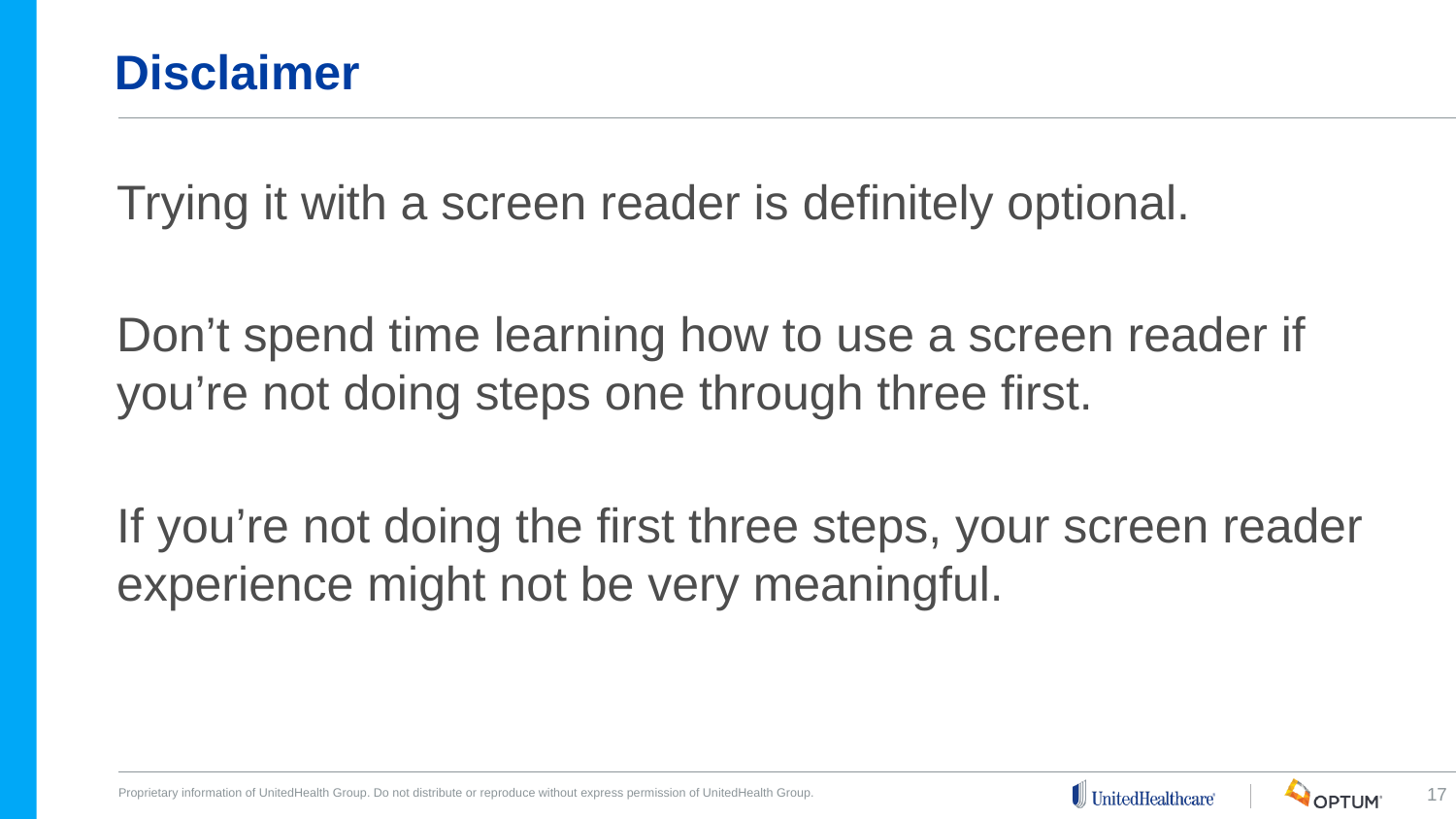

# Disclaimer
Trying it with a screen reader is definitely optional.

Don’t spend time learning how to use a screen reader if you’re not doing steps one through three first.

If you’re not doing the first three steps, your screen reader experience might not be very meaningful.
17